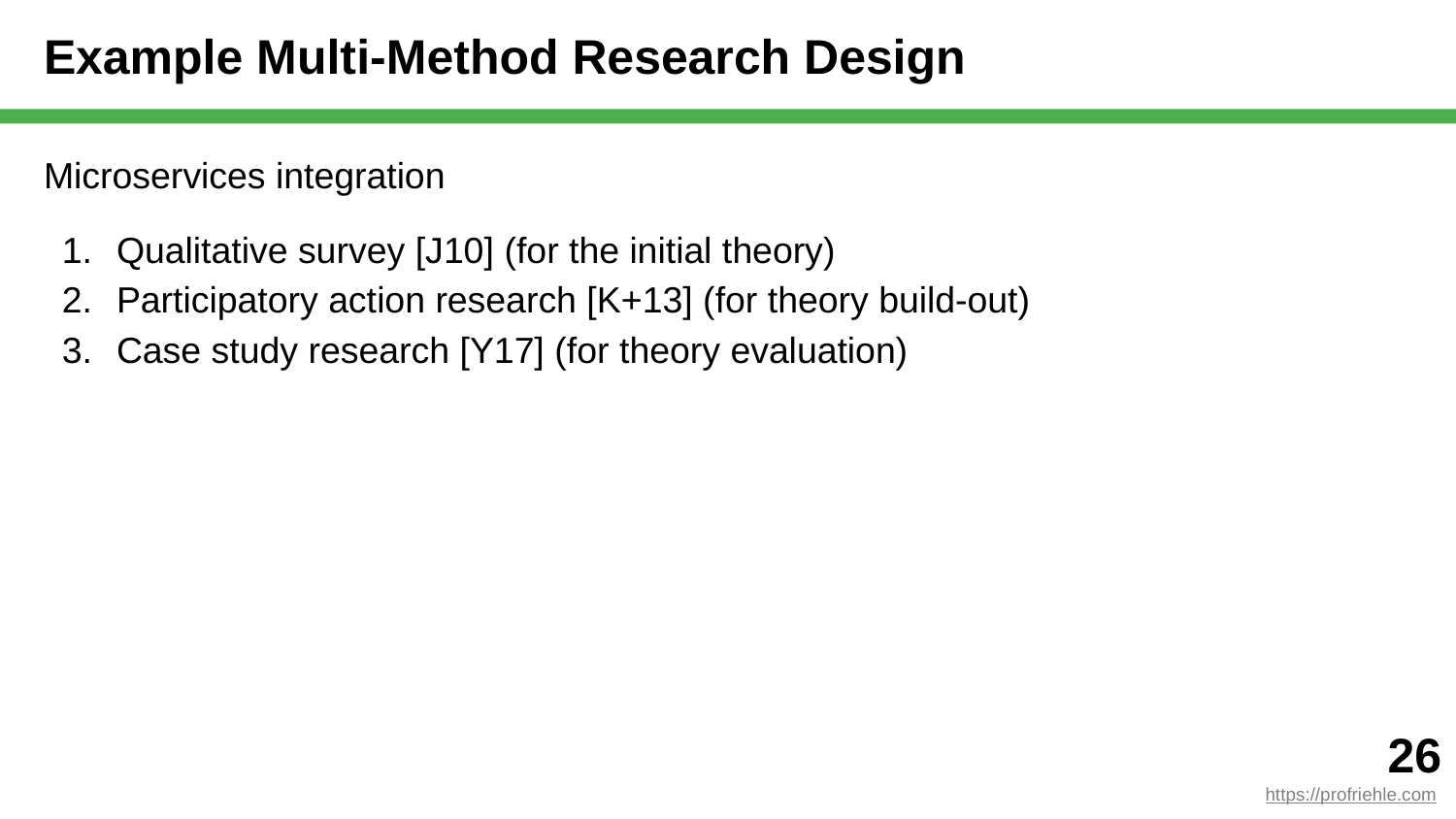

# Example Multi-Method Research Design
Microservices integration
Qualitative survey [J10] (for the initial theory)
Participatory action research [K+13] (for theory build-out)
Case study research [Y17] (for theory evaluation)
26
https://profriehle.com